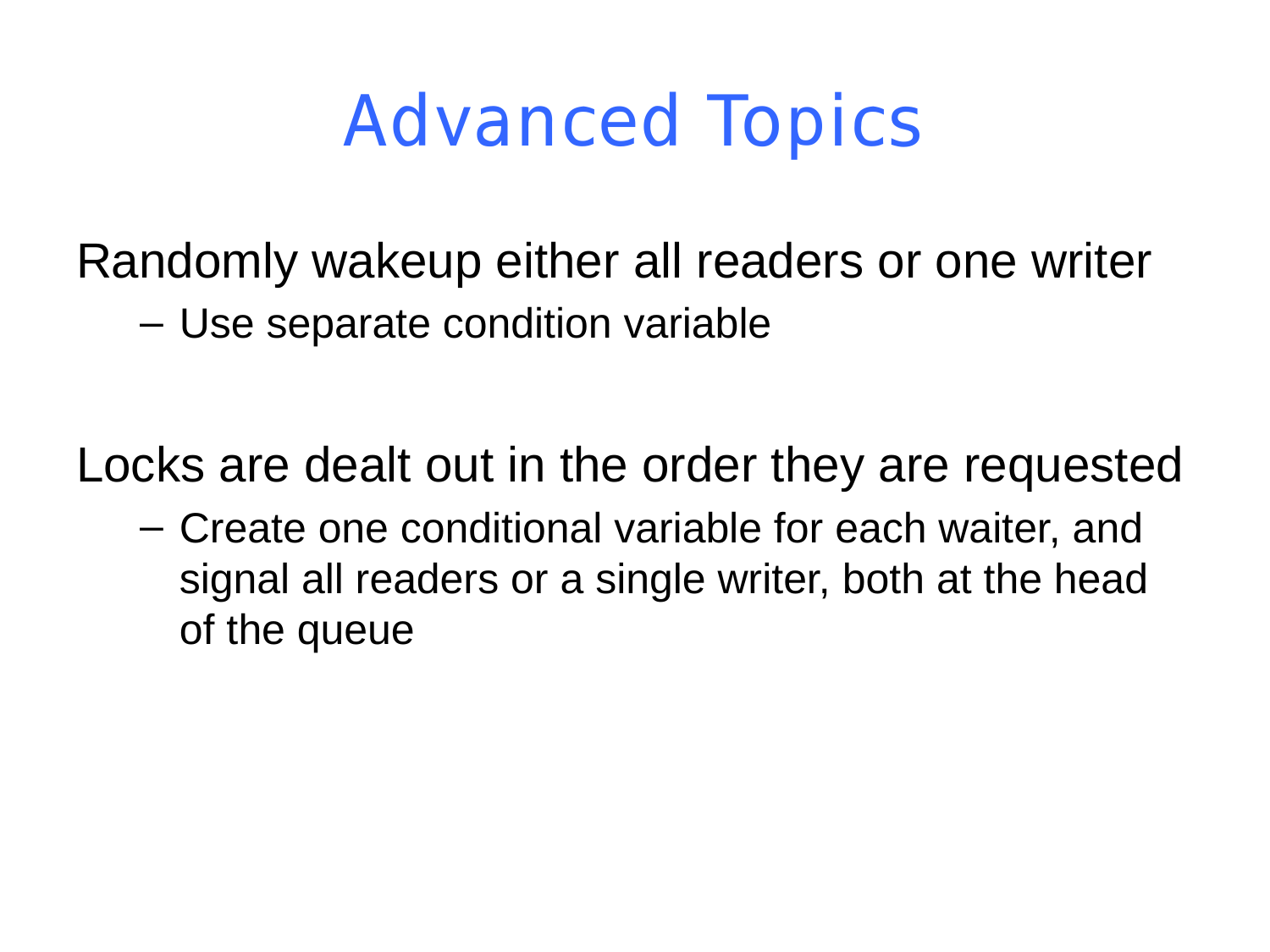

# Advanced Topics
Randomly wakeup either all readers or one writer
Use separate condition variable

Locks are dealt out in the order they are requested
Create one conditional variable for each waiter, and signal all readers or a single writer, both at the head of the queue